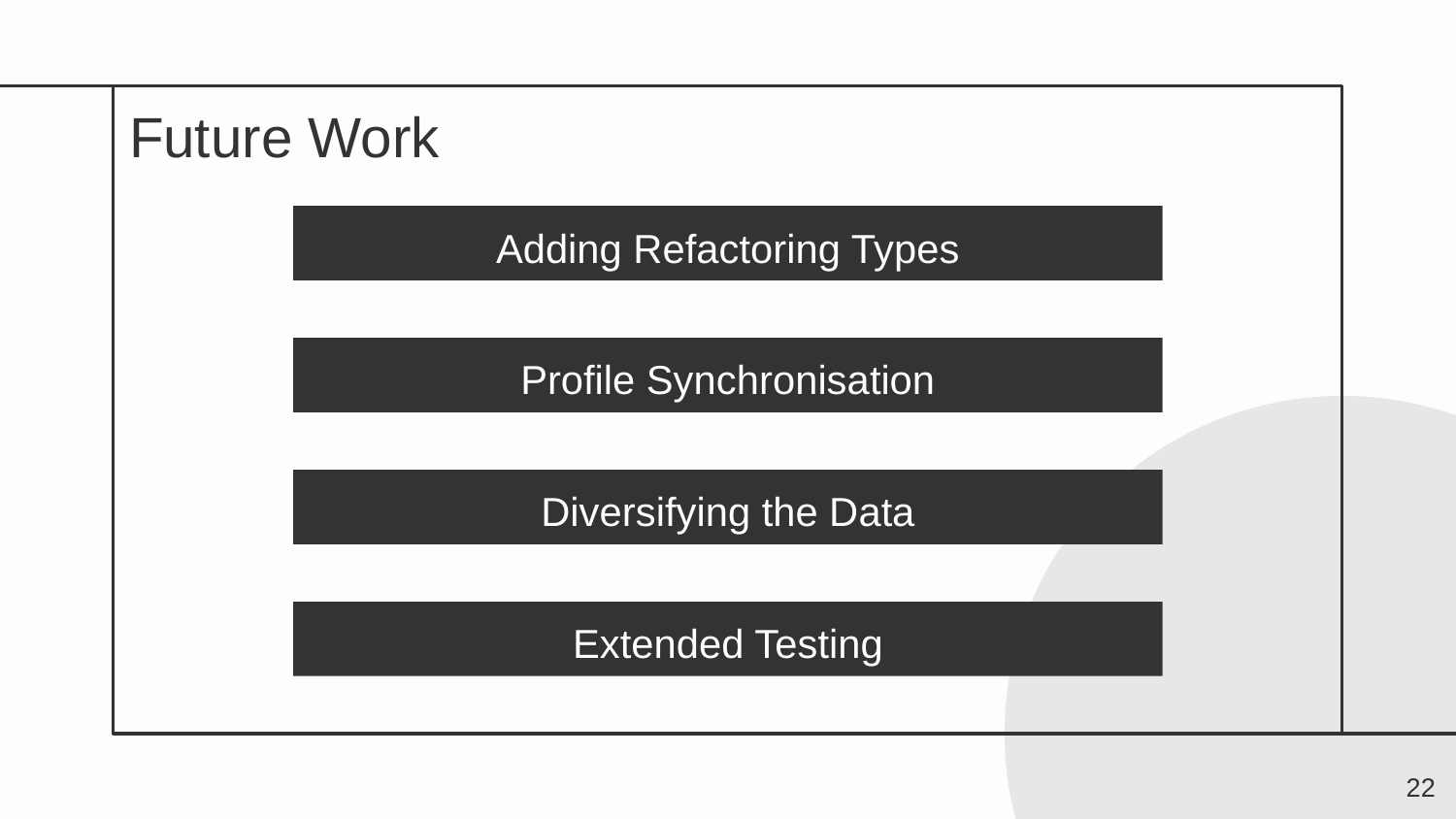

Future Work
# Adding Refactoring Types
Profile Synchronisation
Diversifying the Data
Extended Testing
22